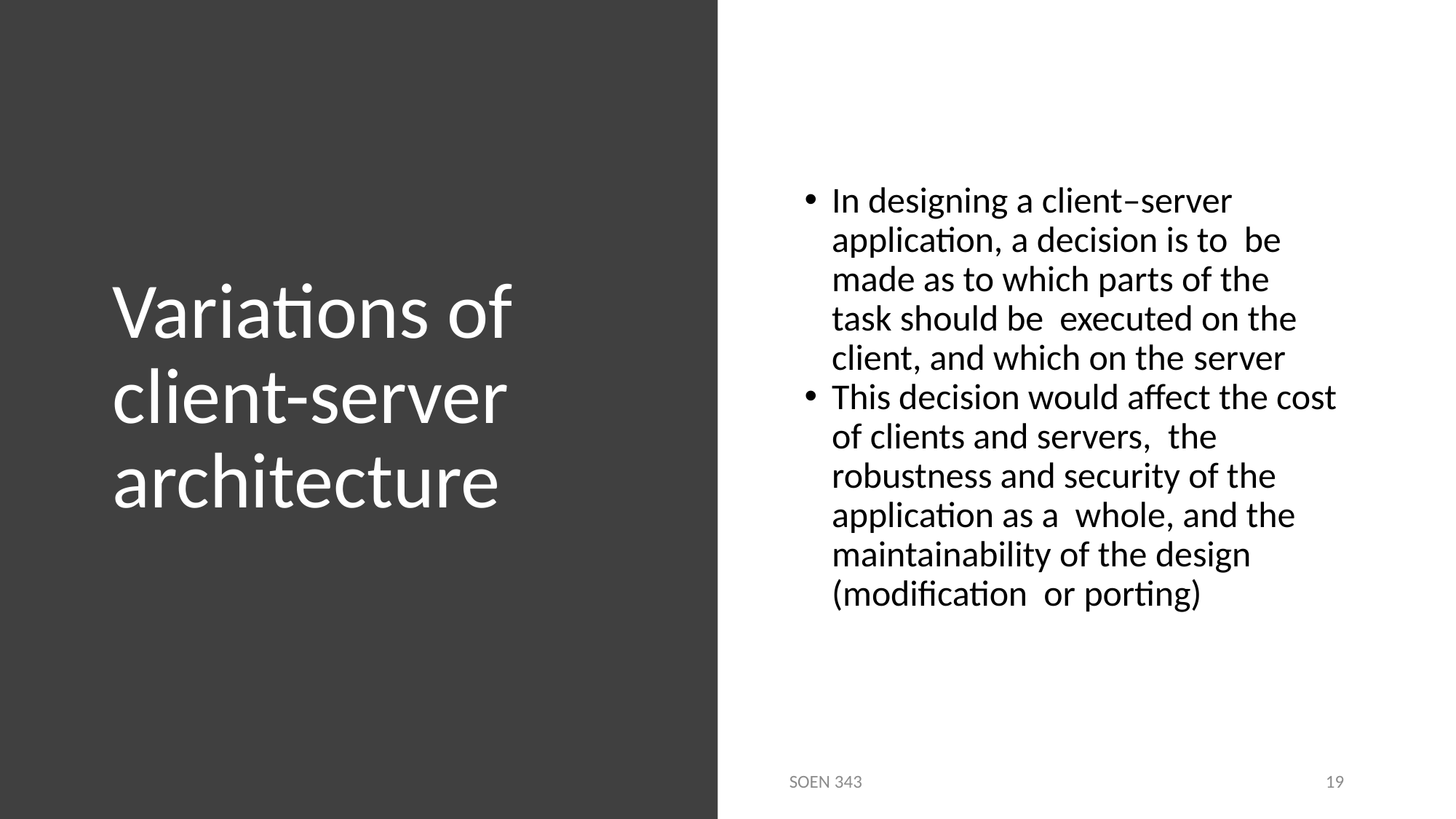

# Variations of client-server architecture
In designing a client–server application, a decision is to  be made as to which parts of the task should be  executed on the client, and which on the server
This decision would affect the cost of clients and servers,  the robustness and security of the application as a  whole, and the maintainability of the design (modification  or porting)
SOEN 343
19